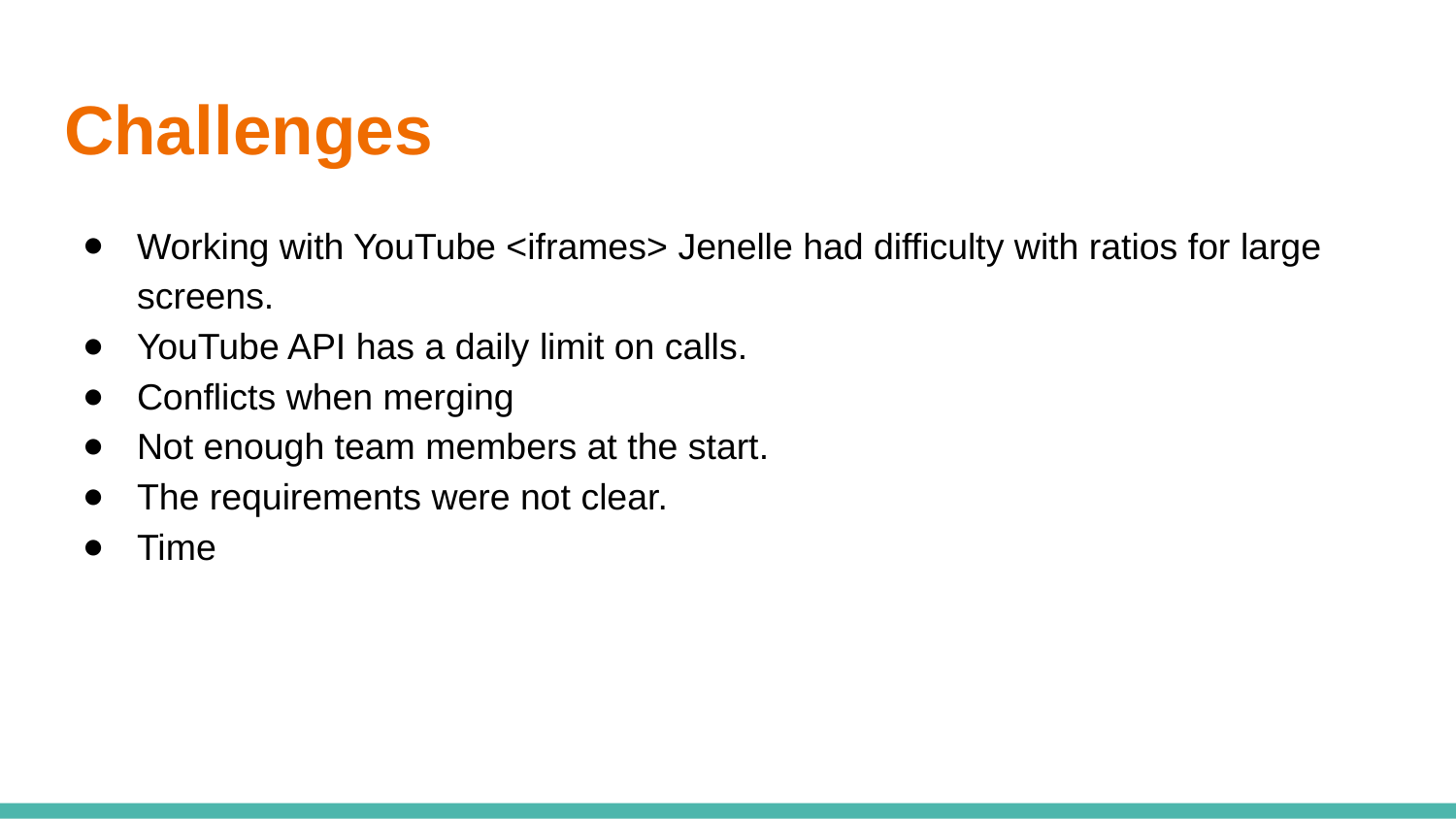

# Challenges
Working with YouTube <iframes> Jenelle had difficulty with ratios for large screens.
YouTube API has a daily limit on calls.
Conflicts when merging
Not enough team members at the start.
The requirements were not clear.
Time